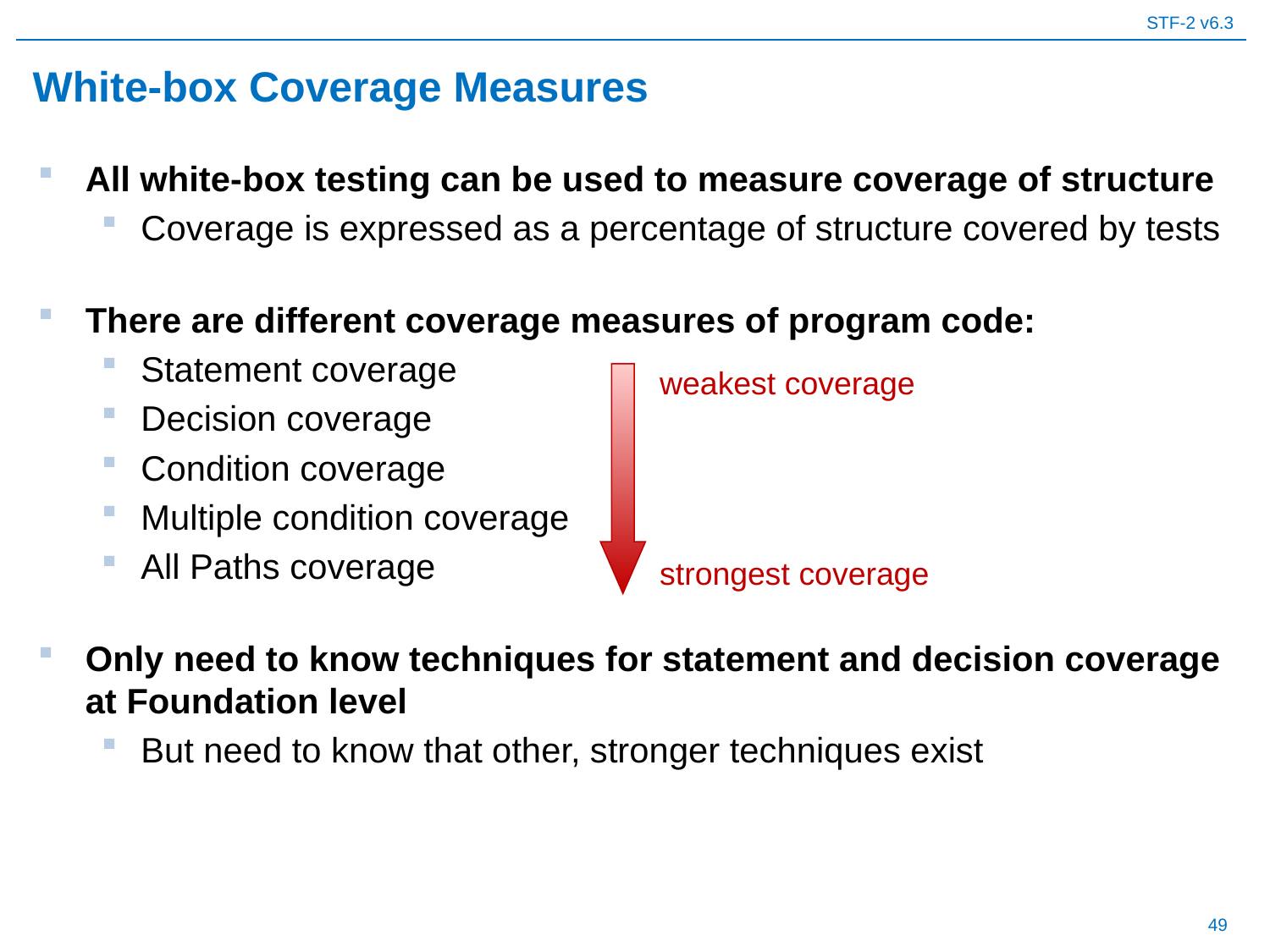

# White-box Coverage Measures
All white-box testing can be used to measure coverage of structure
Coverage is expressed as a percentage of structure covered by tests
There are different coverage measures of program code:
Statement coverage
Decision coverage
Condition coverage
Multiple condition coverage
All Paths coverage
Only need to know techniques for statement and decision coverage at Foundation level
But need to know that other, stronger techniques exist

weakest coverage

strongest coverage